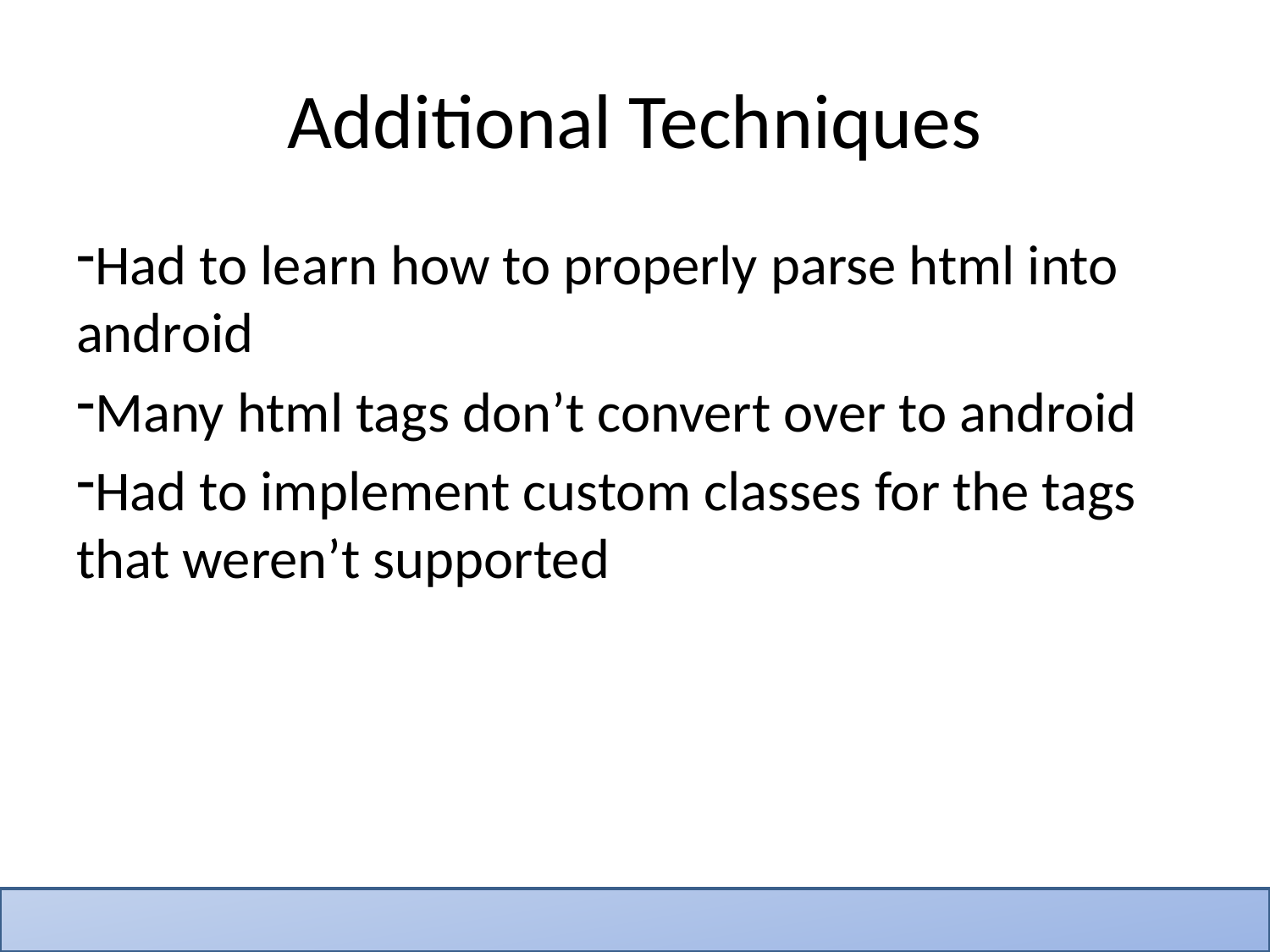

# Additional Techniques
Had to learn how to properly parse html into android
Many html tags don’t convert over to android
Had to implement custom classes for the tags that weren’t supported